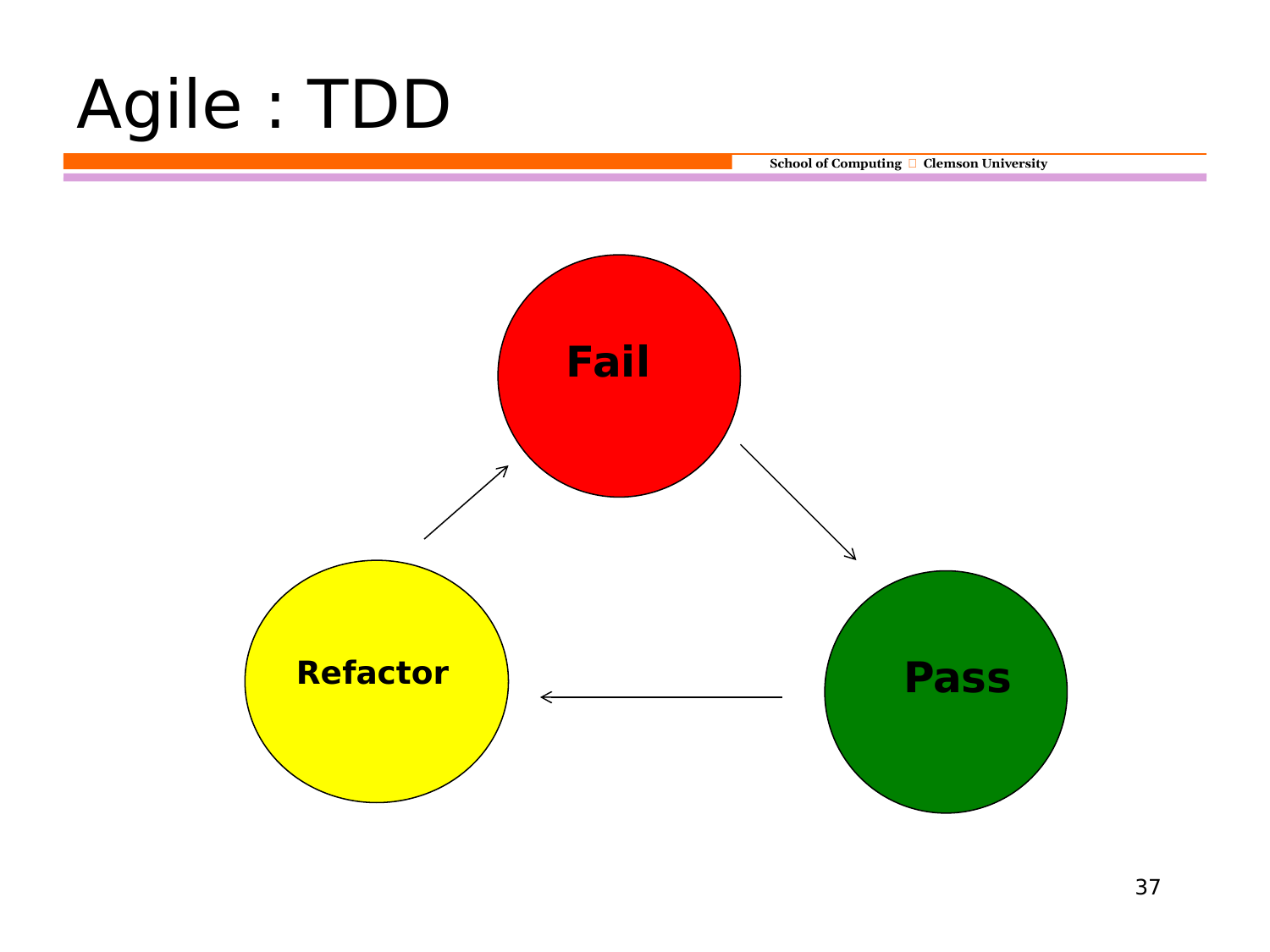

# Agile : TDD

  Fail

Refactor

   Pass
37